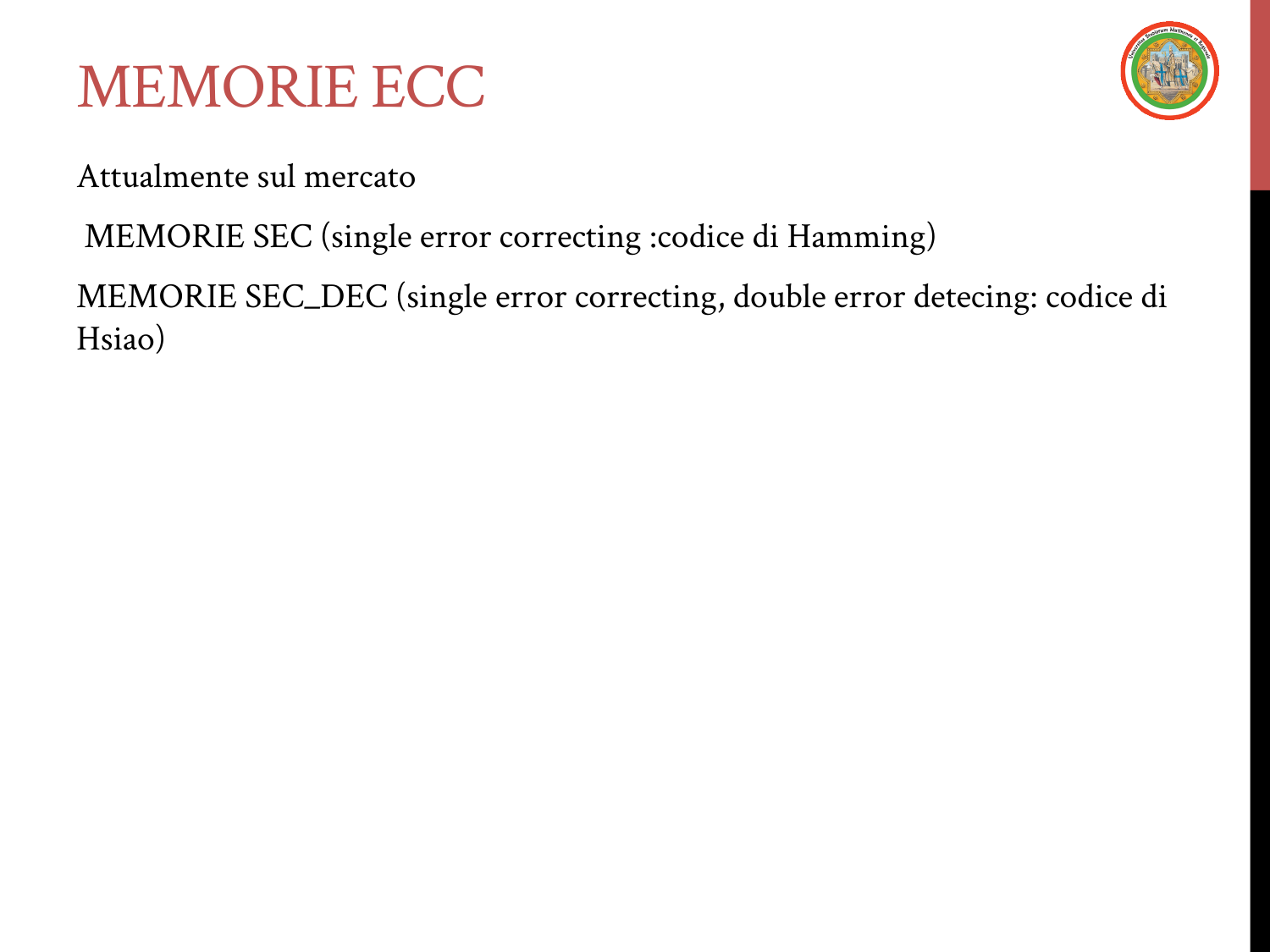

# Memorie ECC
Attualmente sul mercato
 MEMORIE SEC (single error correcting :codice di Hamming)
MEMORIE SEC_DEC (single error correcting, double error detecing: codice di Hsiao)